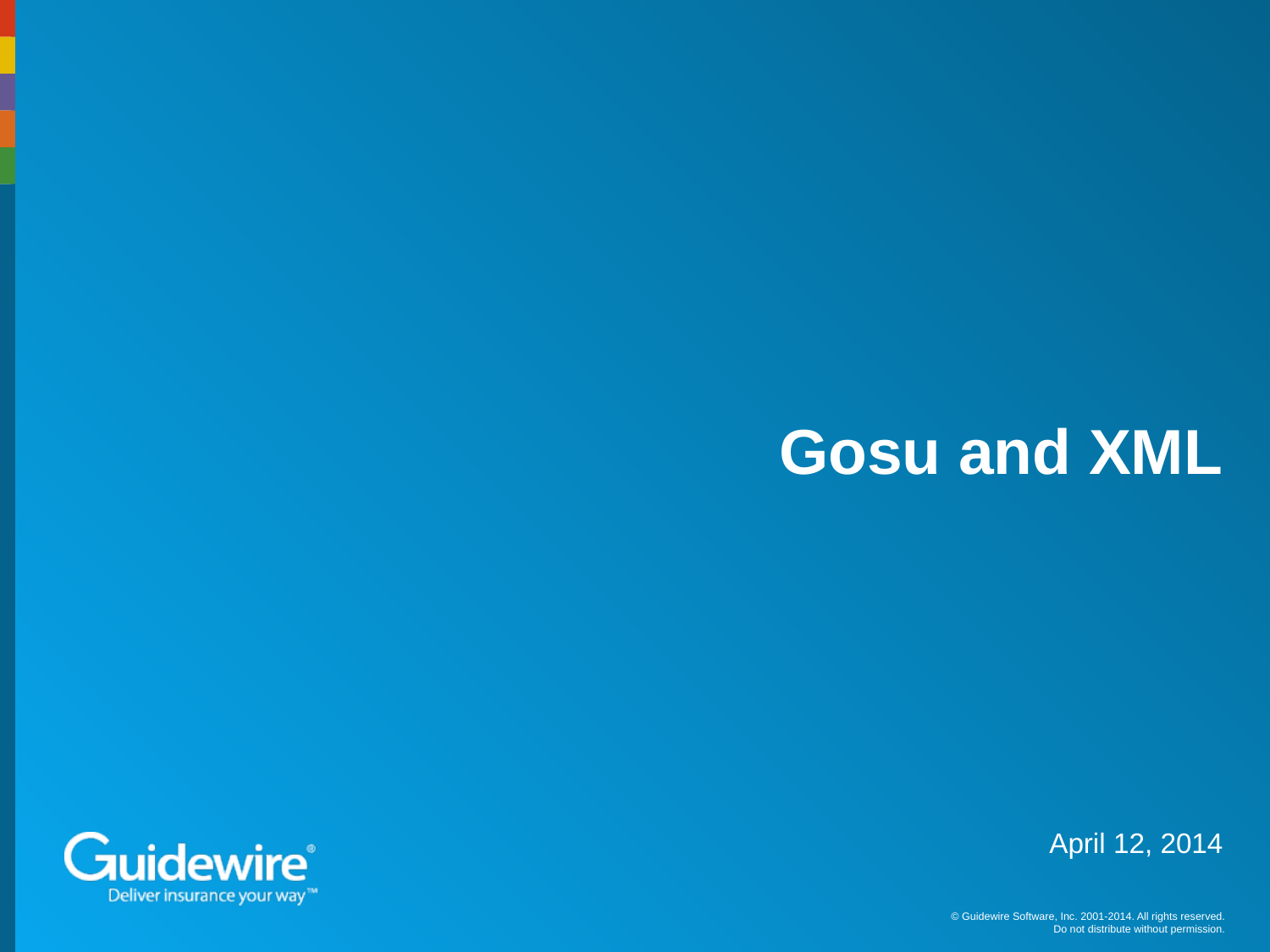

# Gosu and XML
April 12, 2014